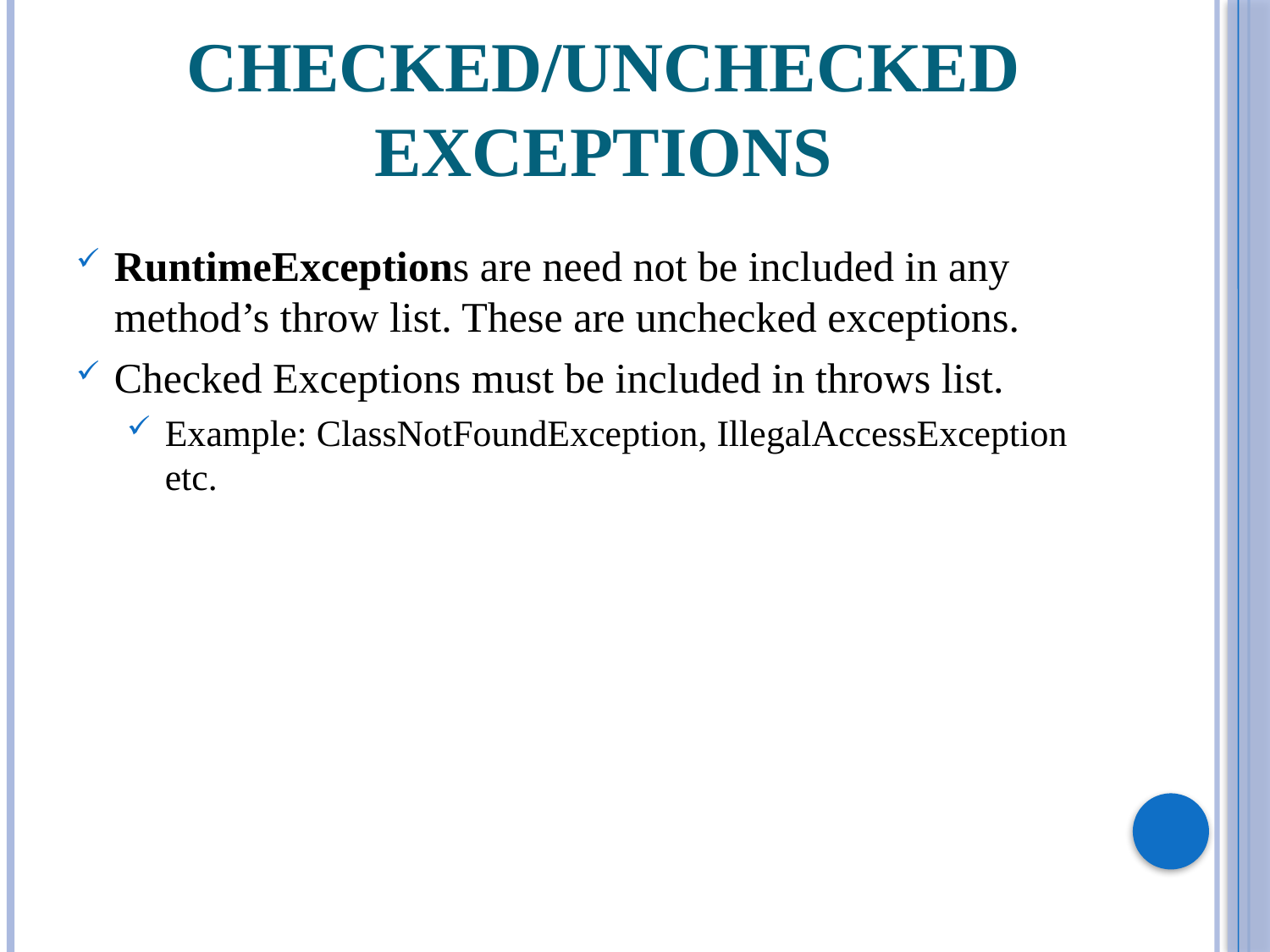

# Checked/Unchecked Exceptions
RuntimeExceptions are need not be included in any method’s throw list. These are unchecked exceptions.
Checked Exceptions must be included in throws list.
Example: ClassNotFoundException, IllegalAccessException etc.